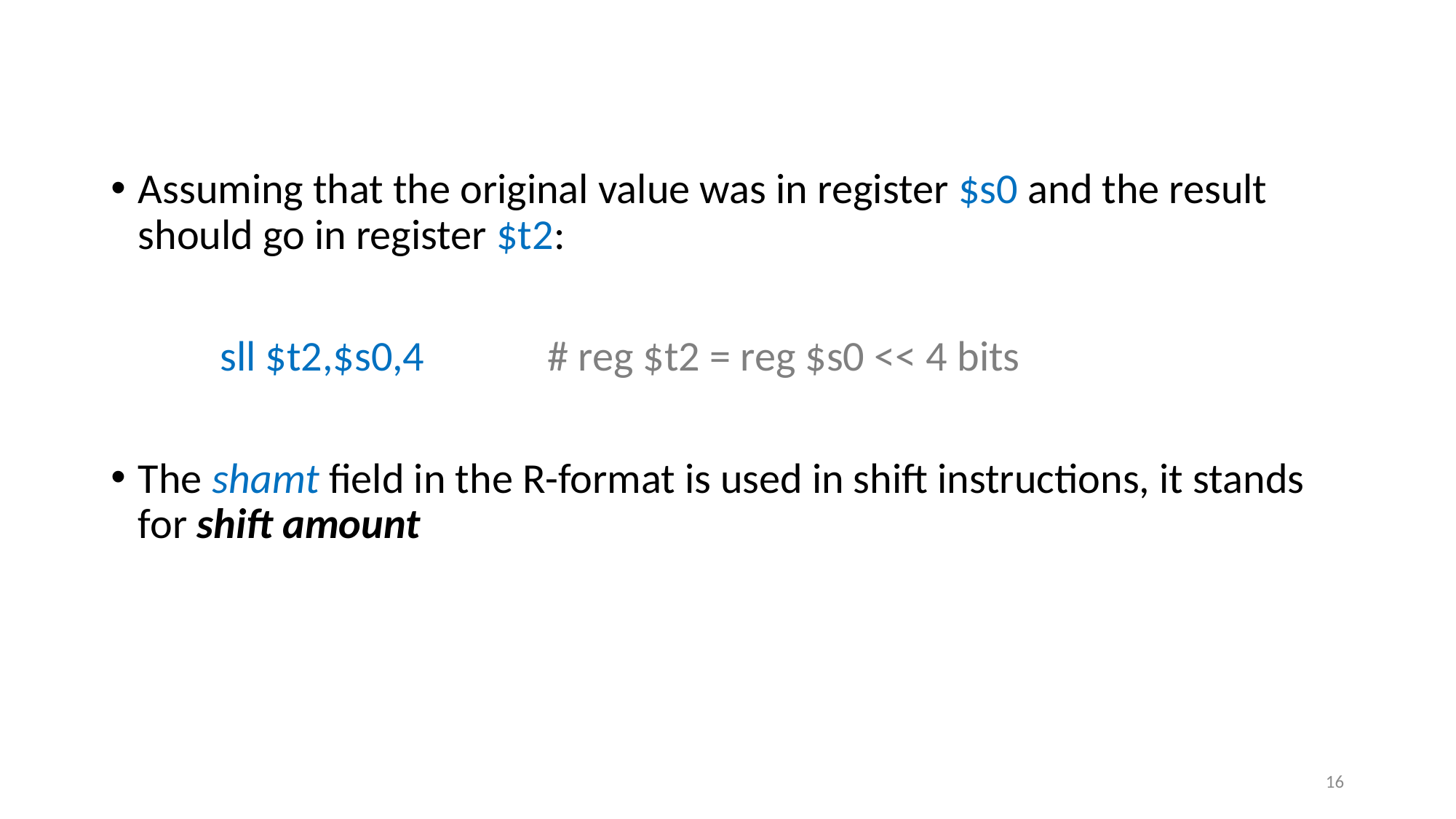

Assuming that the original value was in register $s0 and the result should go in register $t2:

	sll $t2,$s0,4  	# reg $t2 = reg $s0 << 4 bits

The shamt field in the R-format is used in shift instructions, it stands for shift amount
16